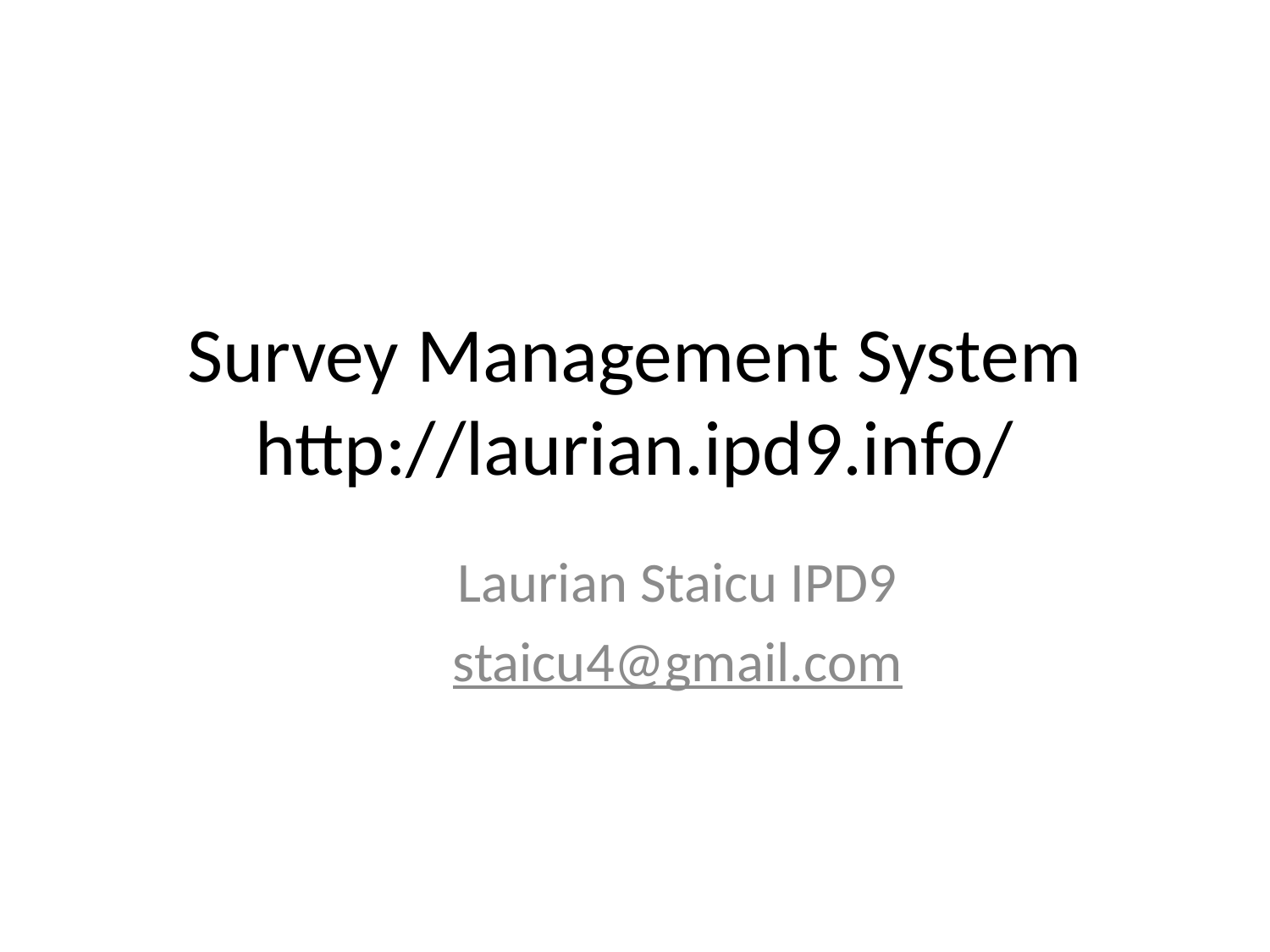

# Survey Management System http://laurian.ipd9.info/
Laurian Staicu IPD9
staicu4@gmail.com